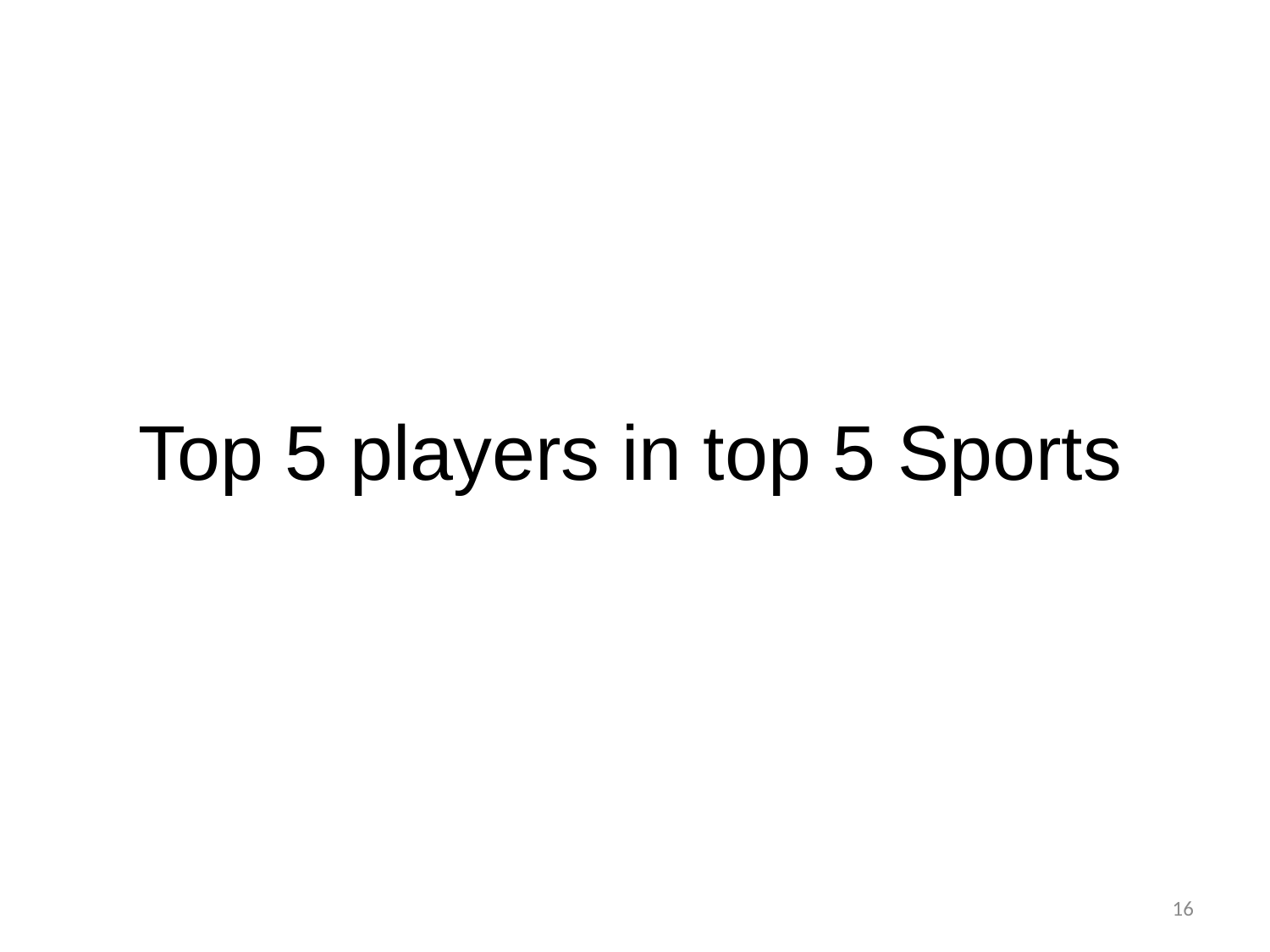

# Top 5 players in top 5 Sports
16